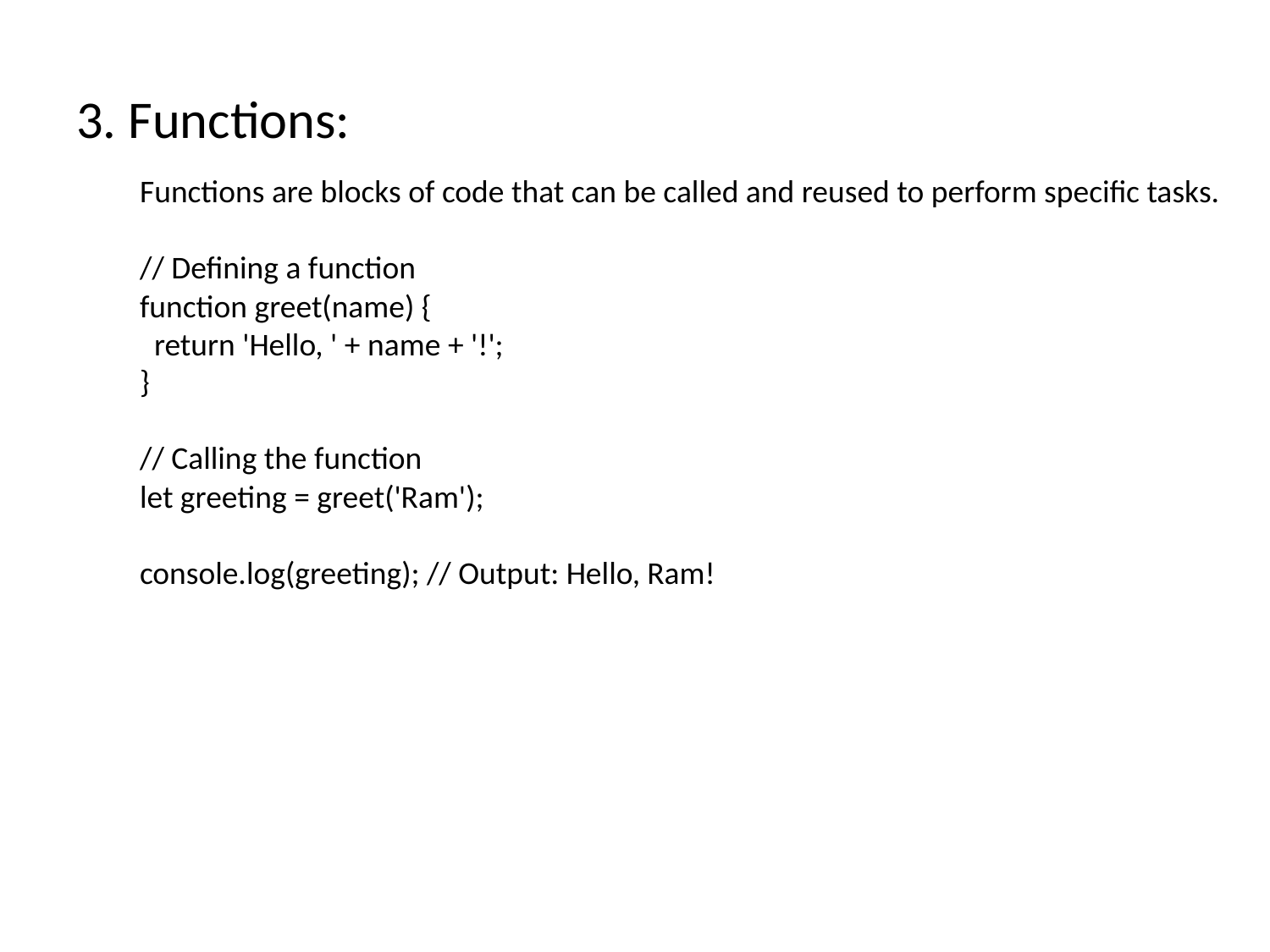

# 3. Functions:

Functions are blocks of code that can be called and reused to perform specific tasks.
// Defining a function
function greet(name) {
  return 'Hello, ' + name + '!';
}
// Calling the function
let greeting = greet('Ram');
console.log(greeting); // Output: Hello, Ram!